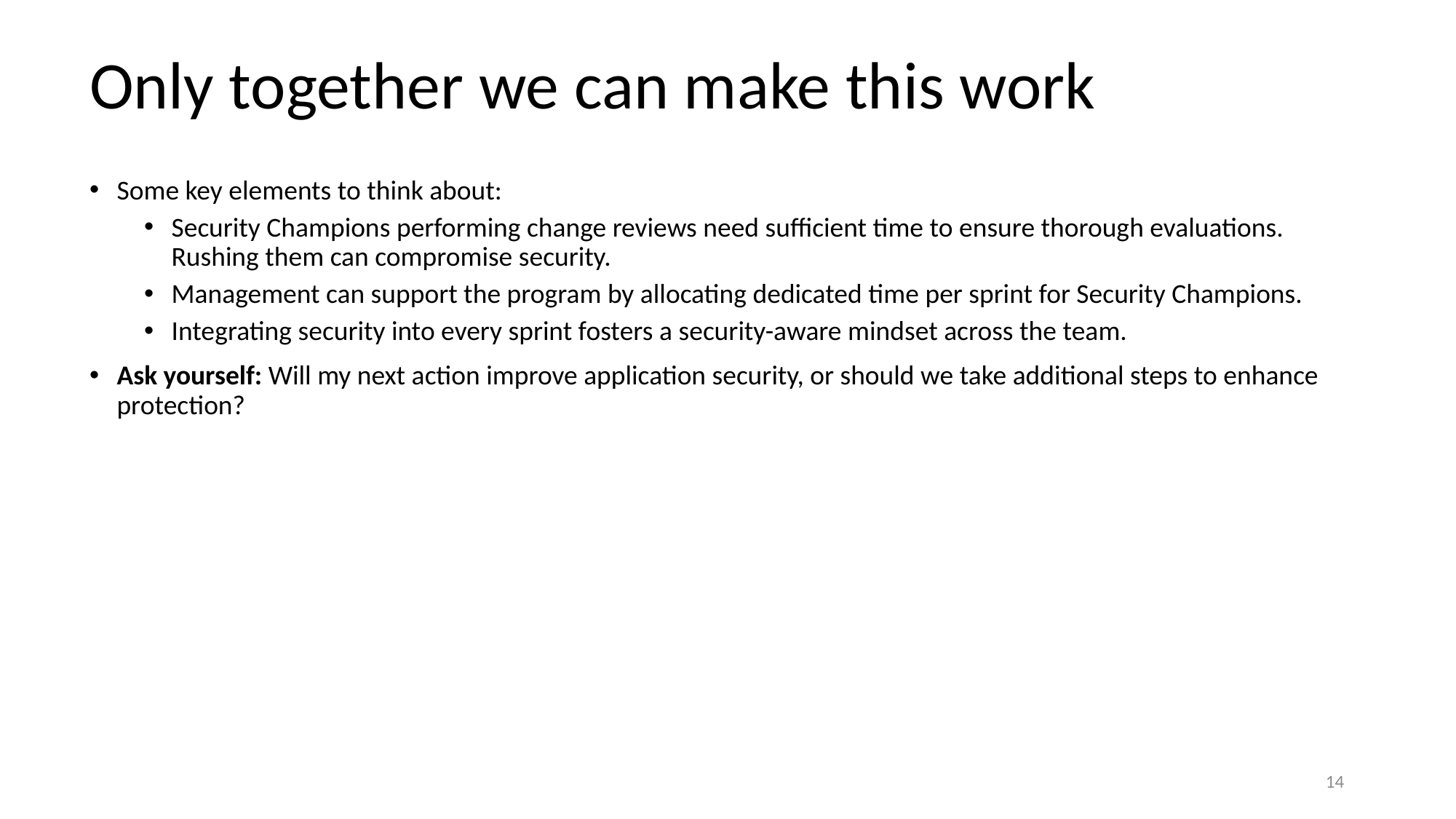

# Only together we can make this work
Some key elements to think about:
Security Champions performing change reviews need sufficient time to ensure thorough evaluations. Rushing them can compromise security.
Management can support the program by allocating dedicated time per sprint for Security Champions.
Integrating security into every sprint fosters a security-aware mindset across the team.
Ask yourself: Will my next action improve application security, or should we take additional steps to enhance protection?
14